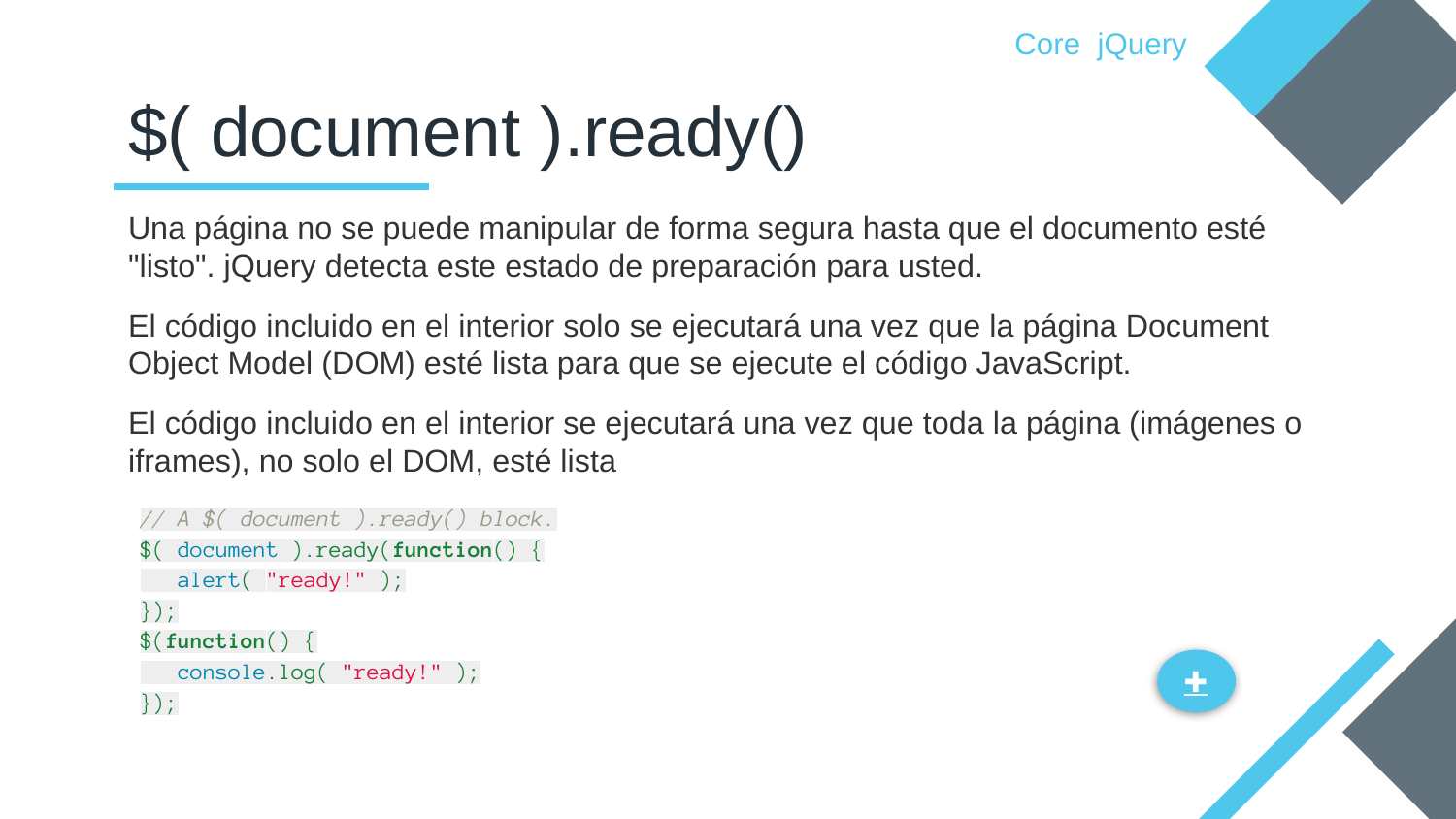

Core  jQuery
# $( document ).ready()
Una página no se puede manipular de forma segura hasta que el documento esté "listo". jQuery detecta este estado de preparación para usted.
El código incluido en el interior solo se ejecutará una vez que la página Document Object Model (DOM) esté lista para que se ejecute el código JavaScript.
El código incluido en el interior se ejecutará una vez que toda la página (imágenes o iframes), no solo el DOM, esté lista
// A $( document ).ready() block.
$( document ).ready(function() {
   alert( "ready!" );
});
$(function() {
   console.log( "ready!" );
});

✚